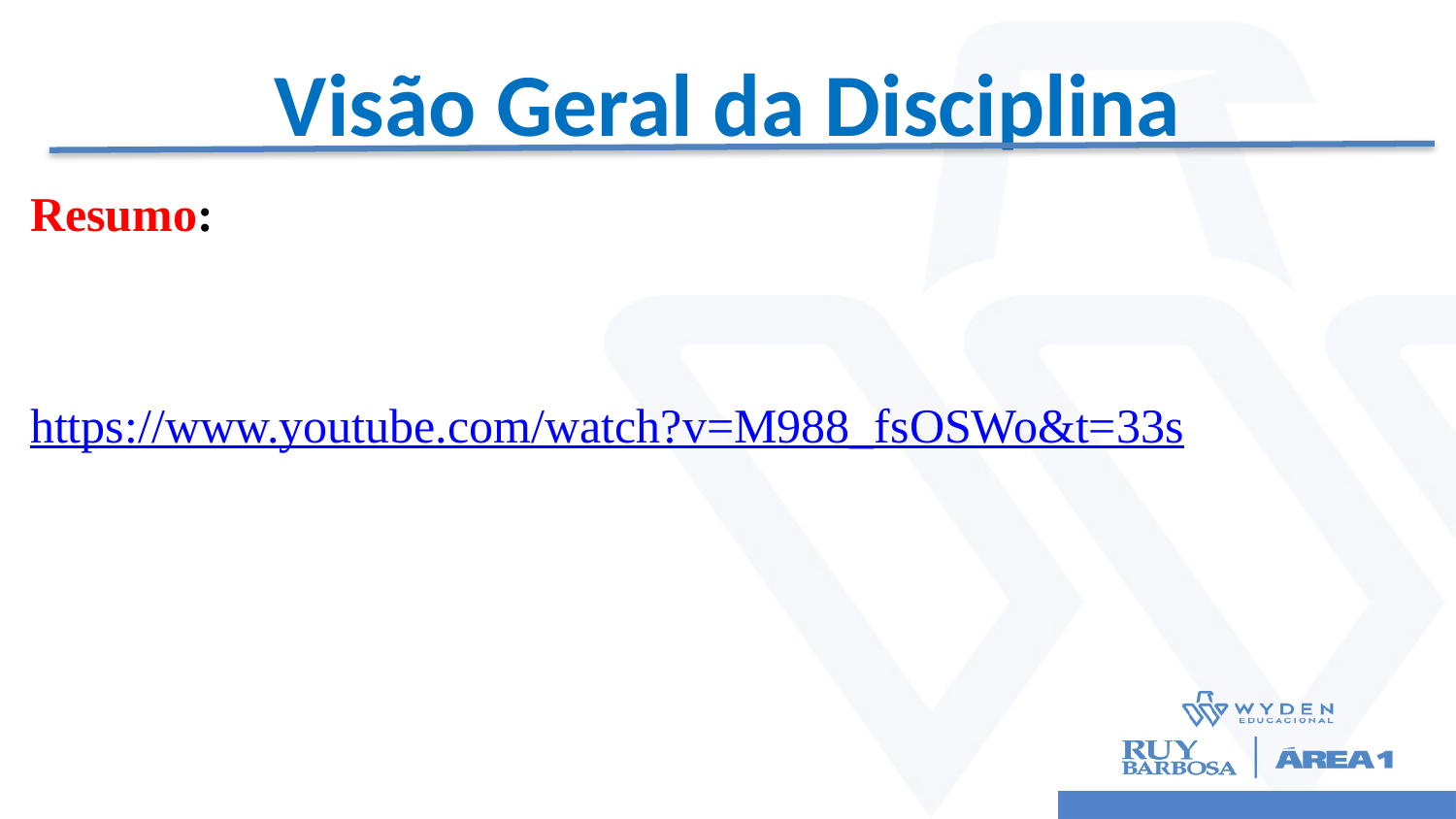

# Visão Geral da Disciplina
Resumo:

https://www.youtube.com/watch?v=M988_fsOSWo&t=33s